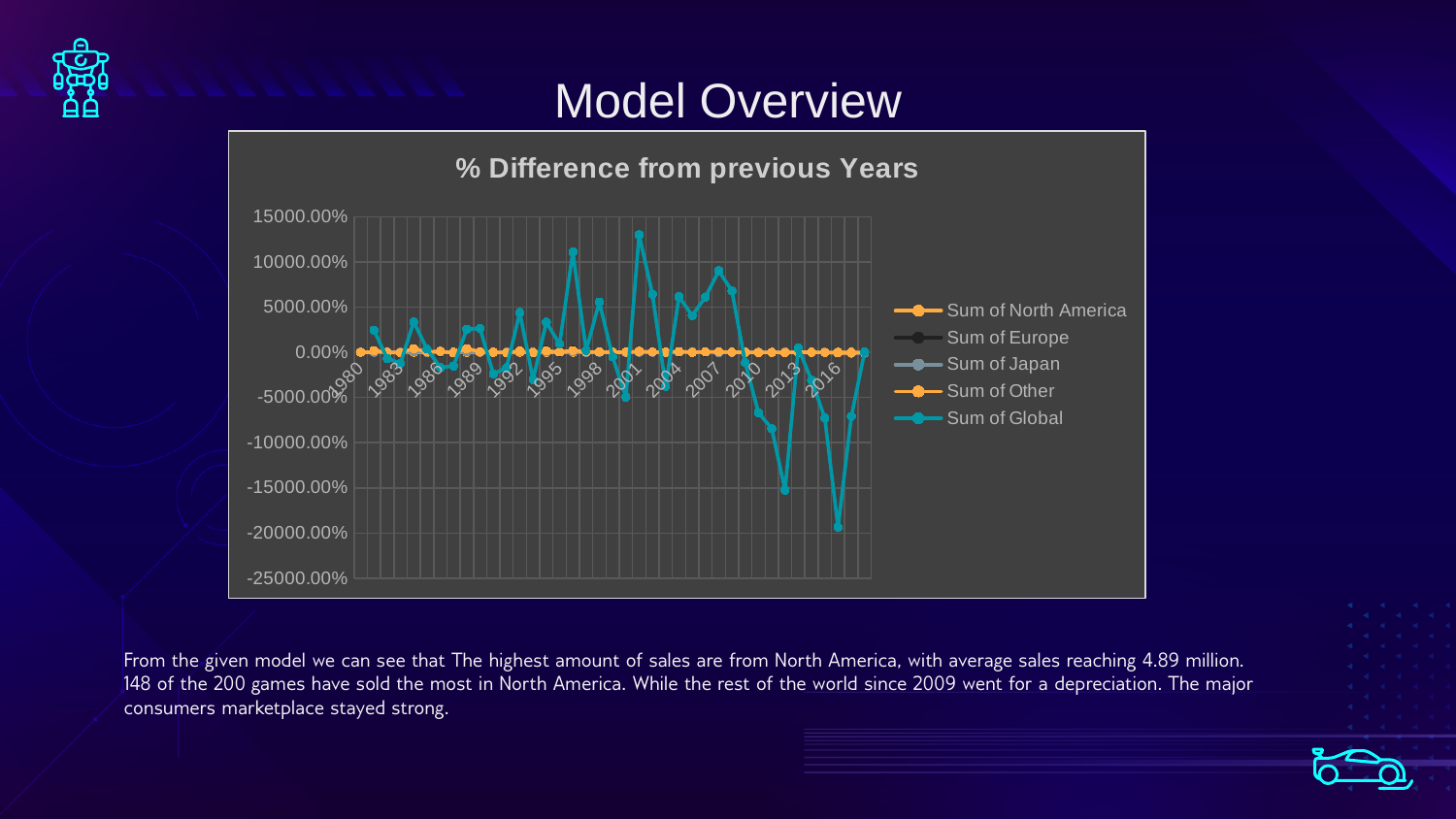

# Model Overview

### Chart: % Difference from previous Years

| Category | Sum of North America | Sum of Europe | Sum of Japan | Sum of Other | Sum of Global |
|---|---|---|---|---|---|
| 1980 | 0.00244379163849422 | None | None | None | None |
| 1981 | 0.007707520370699425 | 1.9253731343283584 | None | 1.6666666666666679 | 24.39000000000001 |
| 1982 | 0.006212169113150556 | -0.15816326530612232 | None | -0.031249999999999844 | -6.910000000000014 |
| 1983 | 0.0017907292837313635 | -0.5151515151515152 | None | -0.5483870967741938 | -12.069999999999993 |
| 1984 | 0.007679828680744817 | 1.6249999999999987 | 0.7617283950617282 | 4.000000000000002 | 33.57000000000001 |
| 1985 | 0.007783672518074599 | 1.2571428571428576 | 0.020322354590049246 | 0.31428571428571417 | 3.579999999999991 |
| 1986 | 0.0028845510369384076 | -0.40084388185653996 | 0.36057692307692296 | 1.0978260869565215 | -16.870000000000005 |
| 1987 | 0.001952264141799915 | -0.5035211267605635 | -0.4129227662796567 | -0.8963730569948187 | -15.330000000000005 |
| 1988 | 0.005508338660137583 | 3.673758865248227 | 0.3551160791057607 | 3.9499999999999993 | 25.480000000000004 |
| 1989 | 0.010418998345421529 | 0.28072837632776915 | 0.16497461928934043 | 0.5151515151515152 | 26.230000000000004 |
| 1990 | 0.005875253552036149 | -0.09597156398104283 | -0.1895424836601307 | -0.06666666666666657 | -24.06000000000001 |
| 1991 | 0.0029445496985067267 | -0.4823066841415465 | -0.006720430107526976 | -0.4714285714285715 | -17.15999999999999 |
| 1992 | 0.00781597948968831 | 1.9645569620253176 | 0.9560216508795668 | 1.2297297297297298 | 43.92999999999998 |
| 1993 | 0.003489152934280698 | -0.6029035012809566 | -0.12383258388100972 | -0.46060606060606063 | -30.179999999999986 |
| 1994 | 0.006496008935185295 | 2.1999999999999997 | 0.3418870904066326 | 1.4719101123595488 | 33.19000000000003 |
| 1995 | 0.005727564538944905 | 0.0013440860215042736 | 0.345984112974404 | 0.19999999999999726 | 8.939999999999884 |
| 1996 | 0.0200210918371821 | 2.1718120805369154 | 0.25551912568305907 | 1.912878787878788 | 111.04000000000003 |
| 1997 | 0.021864896859993148 | 0.022429115531104583 | -0.14919916434540398 | 0.18725617685305623 | 1.830000000000183 |
| 1998 | 0.02962087768811312 | 0.38451986754967177 | 0.0239410681399638 | 0.20810514786418047 | 55.4899999999995 |
| 1999 | 0.029090120297316464 | -0.06322869955157073 | 0.04596322941646691 | -0.08884859474161333 | -5.199999999999449 |
| 2000 | 0.021804898198424825 | -0.15828945268868672 | -0.18284294994268163 | 0.1562189054726362 | -49.70999999999998 |
| 2001 | 0.040148335152523626 | 0.7988625592417025 | -0.06803834463409049 | 0.958691910499166 | 129.90999999999892 |
| 2002 | 0.04988888709405718 | 0.15649699652229407 | 0.04766683391871619 | 0.19859402460457073 | 64.04999999999916 |
| 2003 | 0.04467361881927266 | -0.05403681428831787 | -0.18103448275862033 | -0.0465542521994133 | -37.66999999999939 |
| 2004 | 0.05136577722496971 | 0.033811771505635656 | 0.21783625730994016 | 0.8181468665897493 | 61.45999999999975 |
| 2005 | 0.05598567416573028 | 0.13622810286992185 | 0.30324129651860793 | -0.14189046310002168 | 40.62999999999897 |
| 2006 | 0.060718645507138444 | 0.05986550762669677 | 0.3583271923360347 | 0.34130113356333336 | 61.099999999994054 |
| 2007 | 0.07200993208613003 | 0.2418755803156911 | -0.1822867218228655 | 0.4256843652397805 | 90.09000000000174 |
| 2008 | 0.08109972931373052 | 0.1489096573208731 | -0.0004975949577058609 | 0.061726804123715555 | 67.7700000000018 |
| 2009 | 0.0781944095093261 | 0.038991323210412175 | 0.027049452373049444 | -0.09248695230003437 | -11.600000000000477 |
| 2010 | 0.0702076645982513 | -0.07756145936635346 | -0.03877847794473687 | -0.19887655476797123 | -66.84999999999991 |
| 2011 | 0.05562798983715002 | -0.05256606122333462 | -0.10842158345940675 | -0.09198664440734763 | -84.45999999999788 |
| 2012 | 0.03575920229471806 | -0.29061156235069363 | -0.024509803921567864 | -0.3046515903658739 | -152.44999999999857 |
| 2013 | 0.03571535711895661 | 0.0591008587304262 | -0.08020873598763162 | 0.0528820729772609 | 4.570000000000277 |
| 2014 | 0.03045393602758098 | -0.0011923688394271429 | -0.17083420886740824 | 0.0050226017076844725 | -31.060000000000173 |
| 2015 | 0.023727163009440548 | -0.2223637087146841 | -0.14546376077039905 | -0.2501249375312311 | -72.61000000000053 |
| 2016 | 0.00522911411976196 | -0.7261283389622346 | -0.5937129300118649 | -0.7417527490836405 | -193.50999999999783 |
| 2017 | 0.0 | -1.0 | -0.9963503649635036 | -1.0 | -70.88000000000014 |
| 2020 | 6.230630239786961e-05 | None | -1.0 | None | 0.24 |
VENUS
From the given model we can see that The highest amount of sales are from North America, with average sales reaching 4.89 million. 148 of the 200 games have sold the most in North America. While the rest of the world since 2009 went for a depreciation. The major consumers marketplace stayed strong.